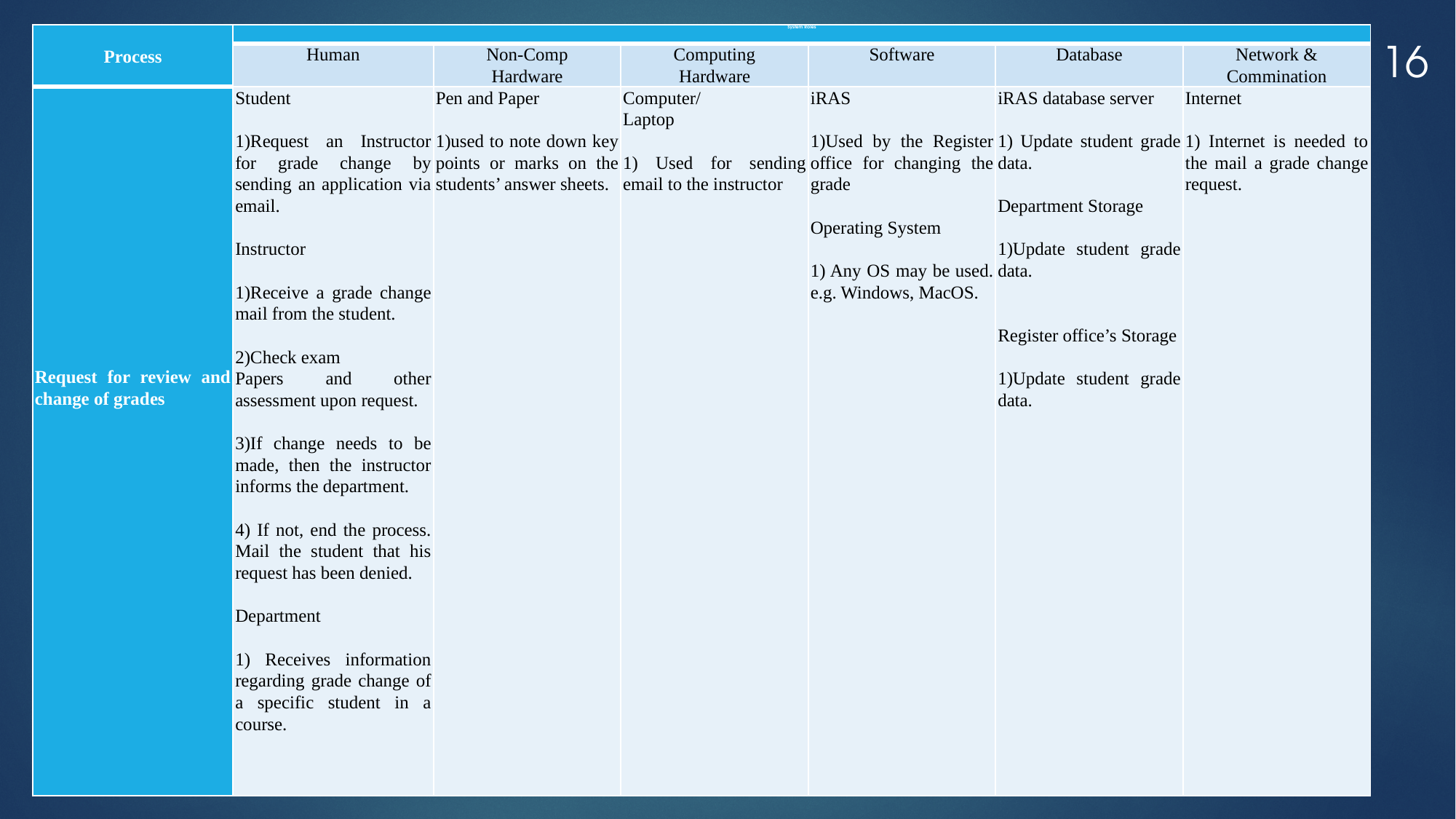

16
| Process | System Roles |  |  |  |  |  |
| --- | --- | --- | --- | --- | --- | --- |
|  | Human | Non-Comp Hardware | Computing Hardware | Software | Database | Network & Commination |
| Request for review and change of grades | Student   1)Request an Instructor for grade change by sending an application via email.   Instructor   1)Receive a grade change mail from the student.   2)Check exam Papers and other assessment upon request.   3)If change needs to be made, then the instructor informs the department.   4) If not, end the process. Mail the student that his request has been denied.   Department   1) Receives information regarding grade change of a specific student in a course. | Pen and Paper   1)used to note down key points or marks on the students’ answer sheets. | Computer/ Laptop   1) Used for sending email to the instructor | iRAS   1)Used by the Register office for changing the grade   Operating System   1) Any OS may be used. e.g. Windows, MacOS. | iRAS database server   1) Update student grade data.   Department Storage   1)Update student grade data.     Register office’s Storage   1)Update student grade data. | Internet   1) Internet is needed to the mail a grade change request. |